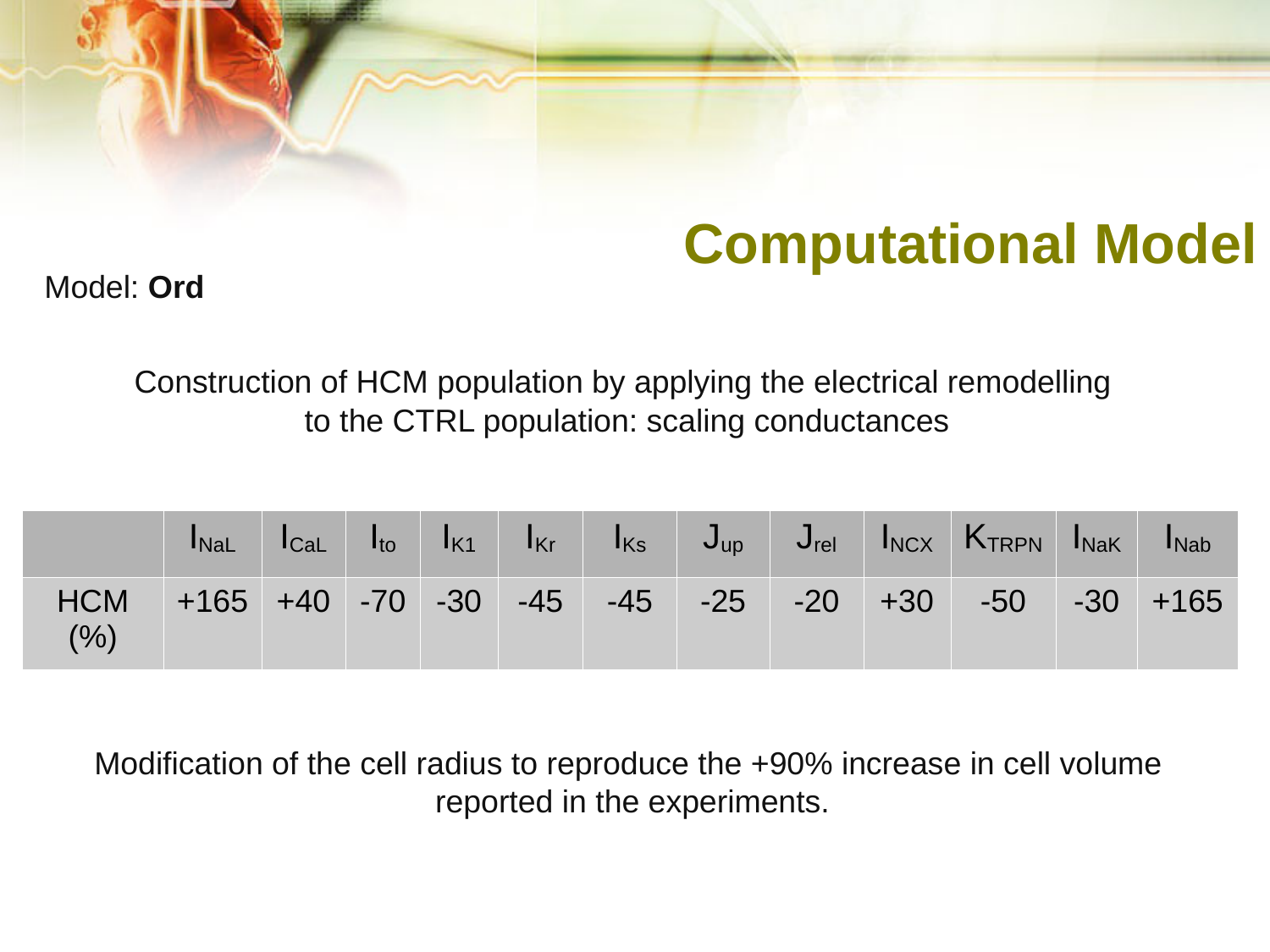

Computational Model
Model: Ord
Construction of HCM population by applying the electrical remodelling
 to the CTRL population: scaling conductances
|  | INaL | ICaL | Ito | IK1 | IKr | IKs | Jup | Jrel | INCX | KTRPN | INaK | INab |
| --- | --- | --- | --- | --- | --- | --- | --- | --- | --- | --- | --- | --- |
| HCM (%) | +165 | +40 | -70 | -30 | -45 | -45 | -25 | -20 | +30 | -50 | -30 | +165 |
Modification of the cell radius to reproduce the +90% increase in cell volume
 reported in the experiments.